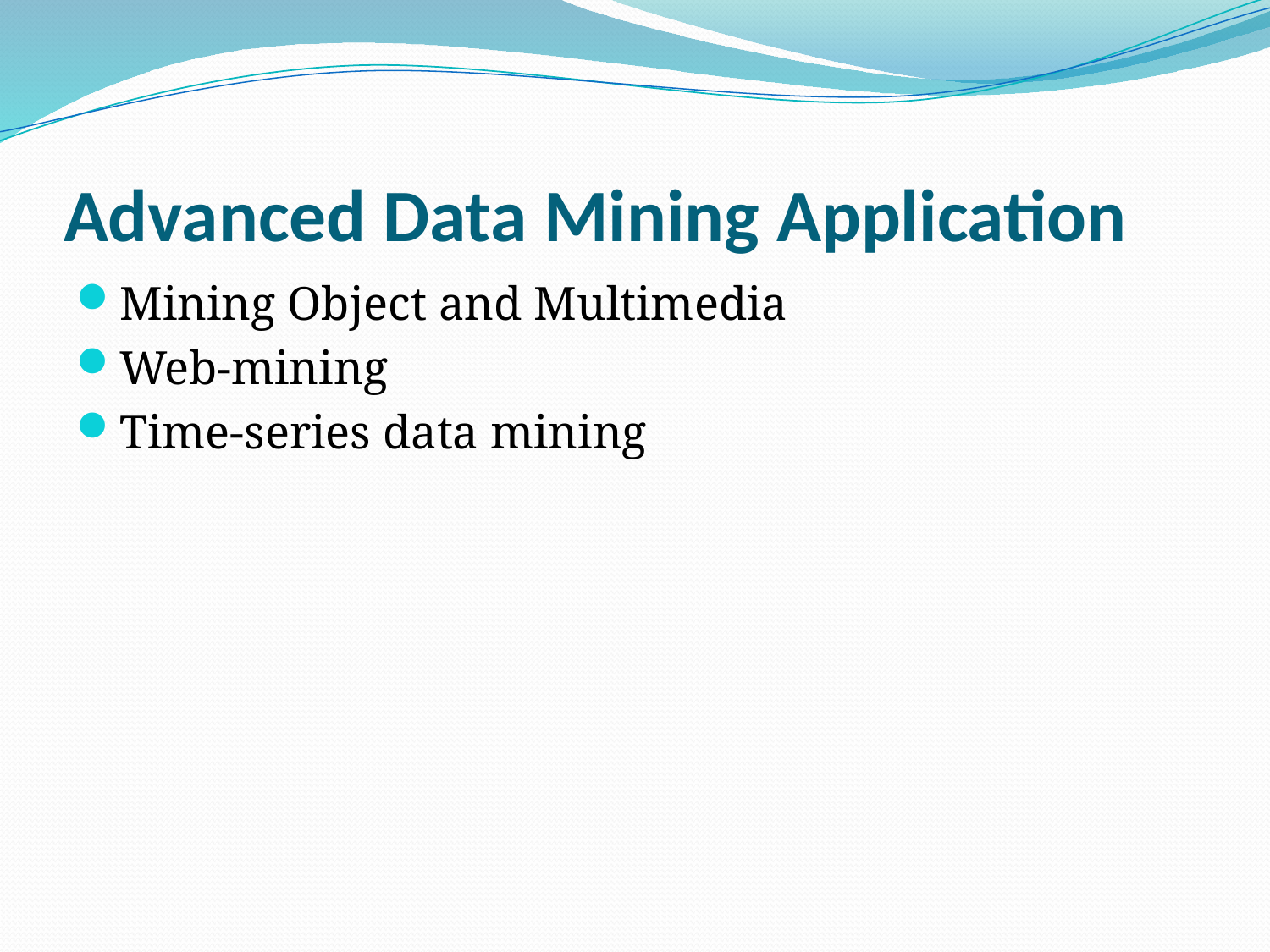

# Advanced Data Mining Application
Mining Object and Multimedia
Web-mining
Time-series data mining